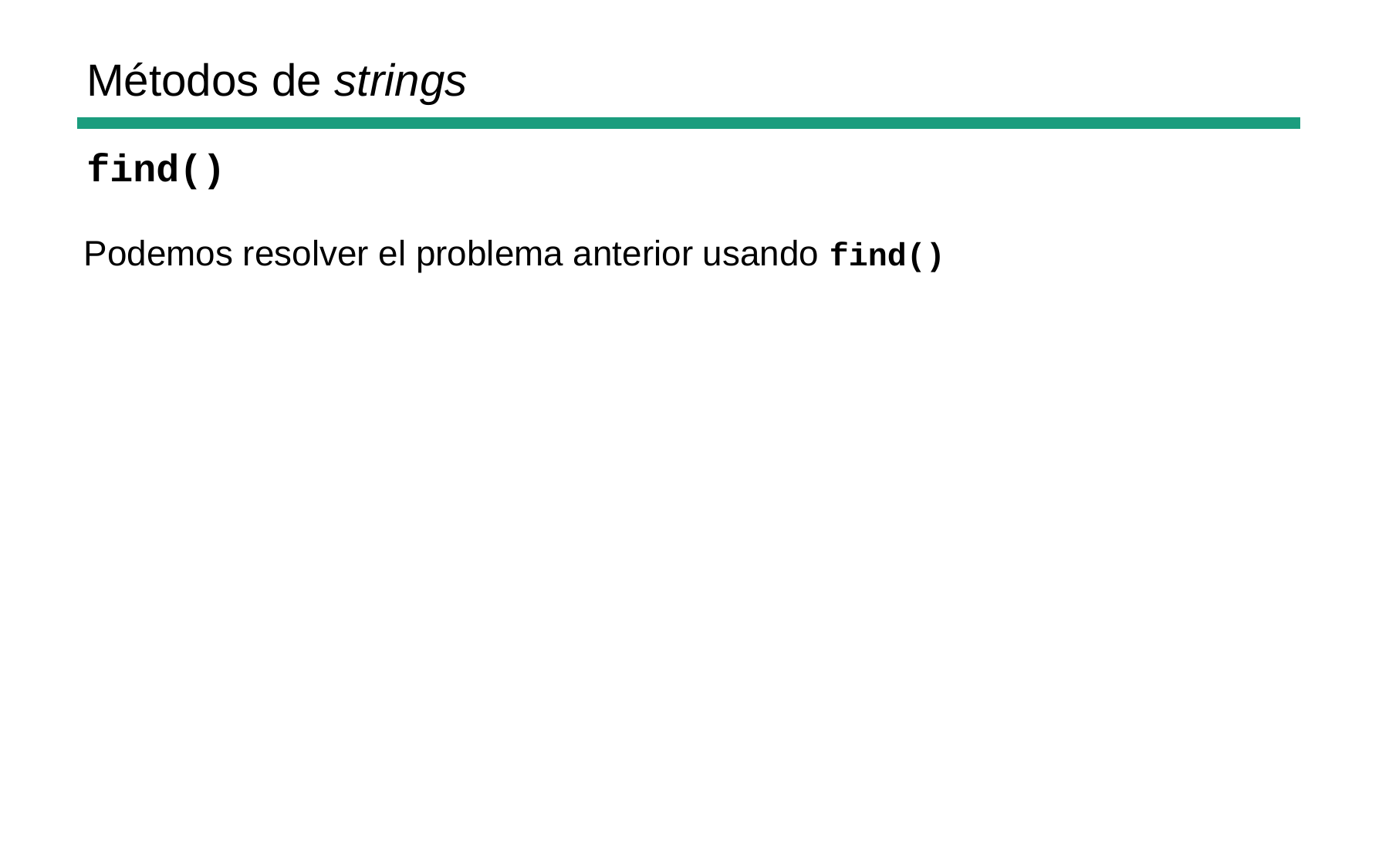

Métodos de strings

find()
Podemos resolver el problema anterior usando find()